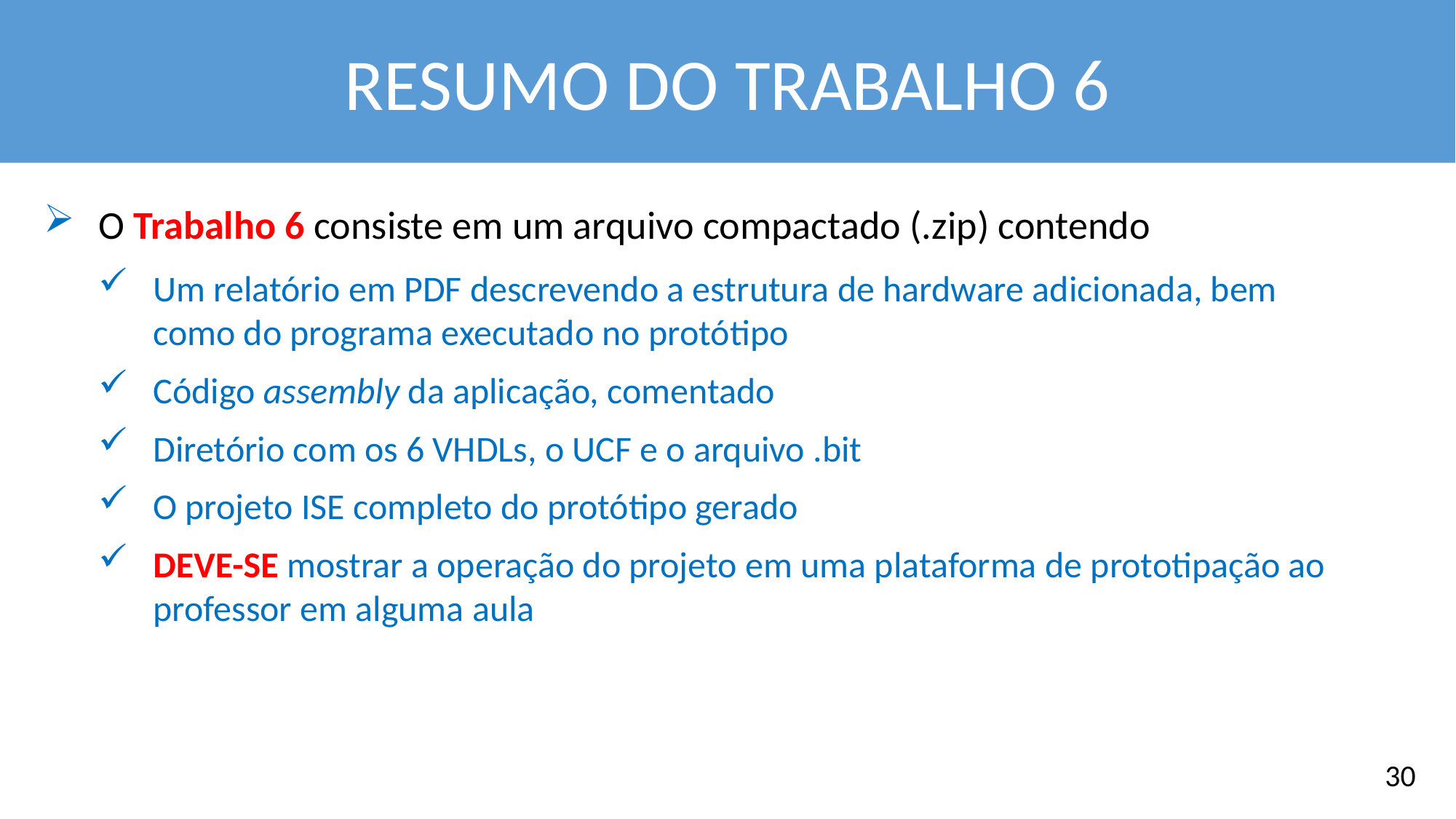

RESUMO DO TRABALHO 6
O Trabalho 6 consiste em um arquivo compactado (.zip) contendo

Um relatório em PDF descrevendo a estrutura de hardware adicionada, bem como do programa executado no protótipo

Código assembly da aplicação, comentado

Diretório com os 6 VHDLs, o UCF e o arquivo .bit

O projeto ISE completo do protótipo gerado

DEVE-SE mostrar a operação do projeto em uma plataforma de prototipação ao professor em alguma aula
30